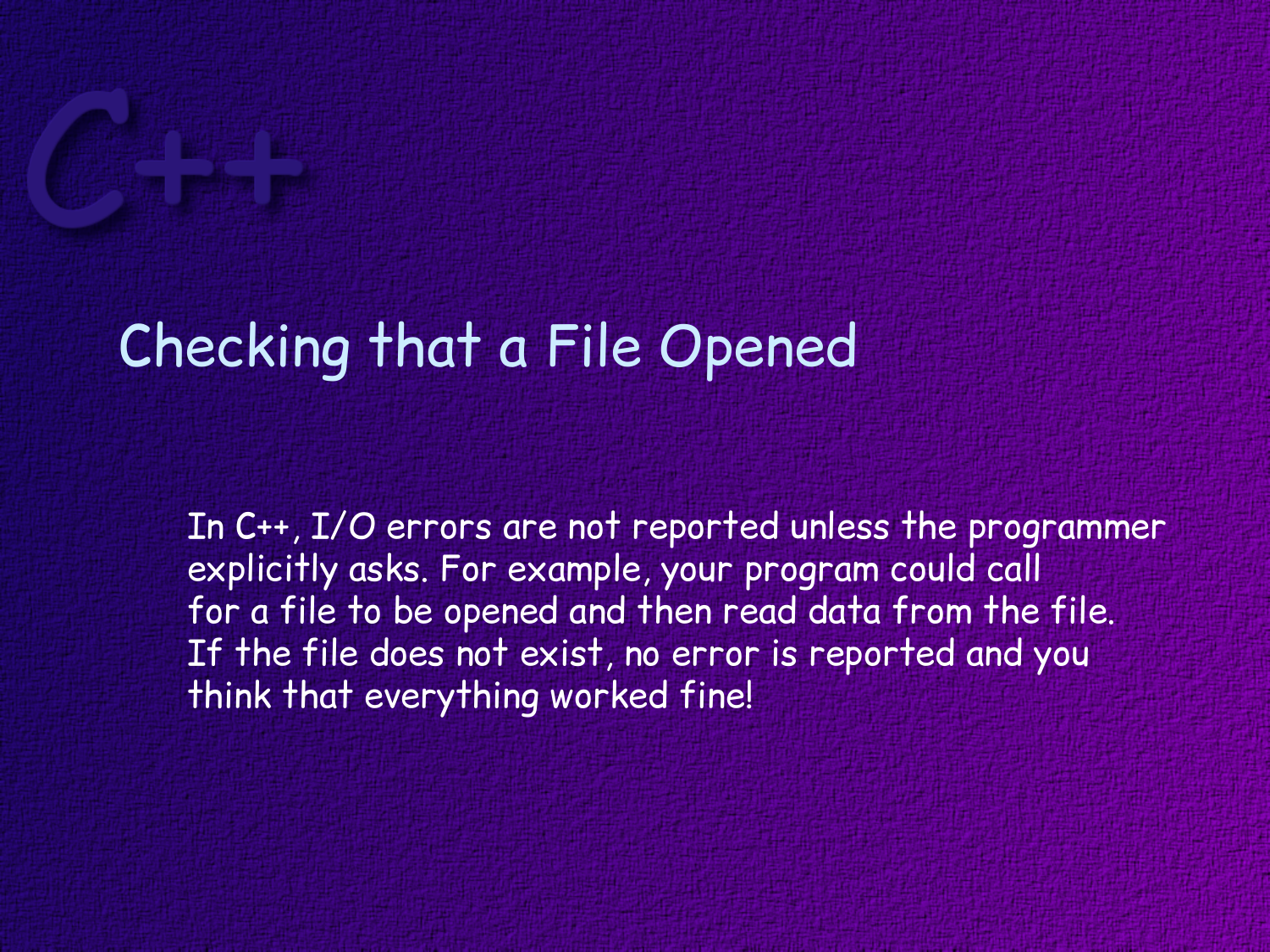

# Checking that a File Opened
In C++, I/O errors are not reported unless the programmer
explicitly asks. For example, your program could call
for a file to be opened and then read data from the file.
If the file does not exist, no error is reported and you
think that everything worked fine!